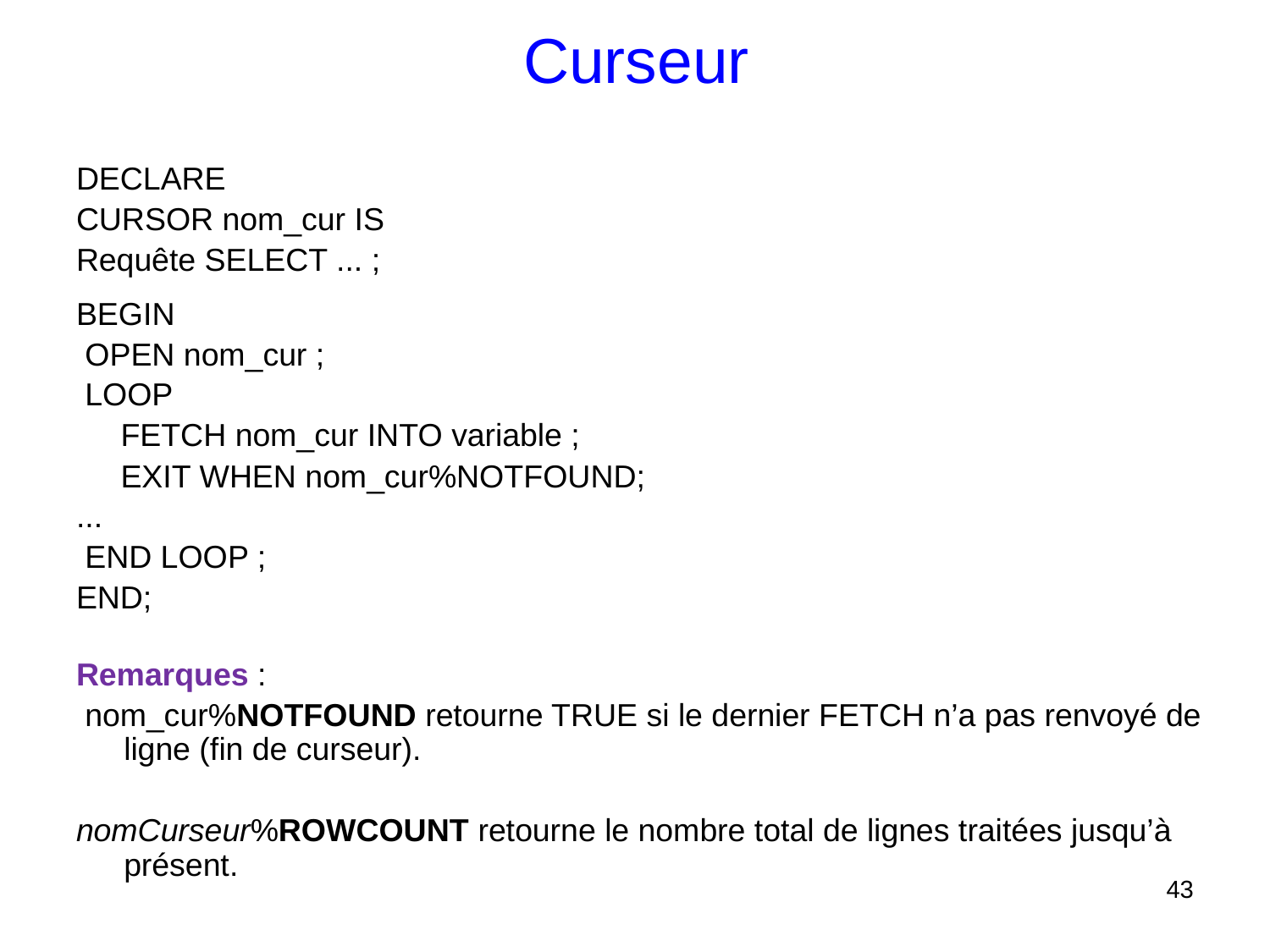

# Curseur
DECLARE
CURSOR nom_cur IS
Requête SELECT ... ;

BEGIN
 OPEN nom_cur ;
 LOOP
     FETCH nom_cur INTO variable ;
     EXIT WHEN nom_cur%NOTFOUND;
...
 END LOOP ;
END;

Remarques :
 nom_cur%NOTFOUND retourne TRUE si le dernier FETCH n’a pas renvoyé de ligne (fin de curseur).

nomCurseur%ROWCOUNT retourne le nombre total de lignes traitées jusqu’à présent.

43